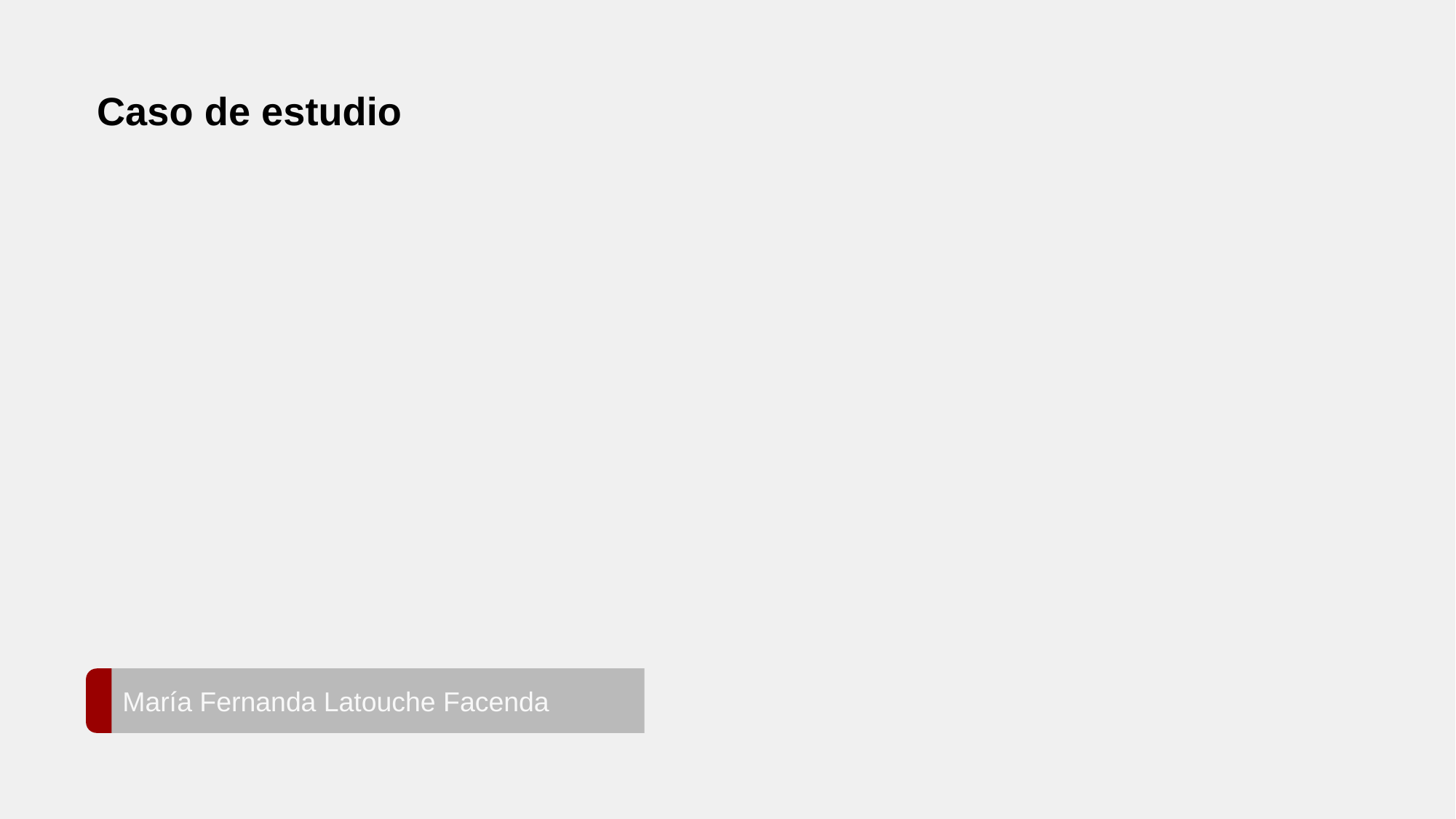

# Caso de estudio

María Fernanda Latouche Facenda